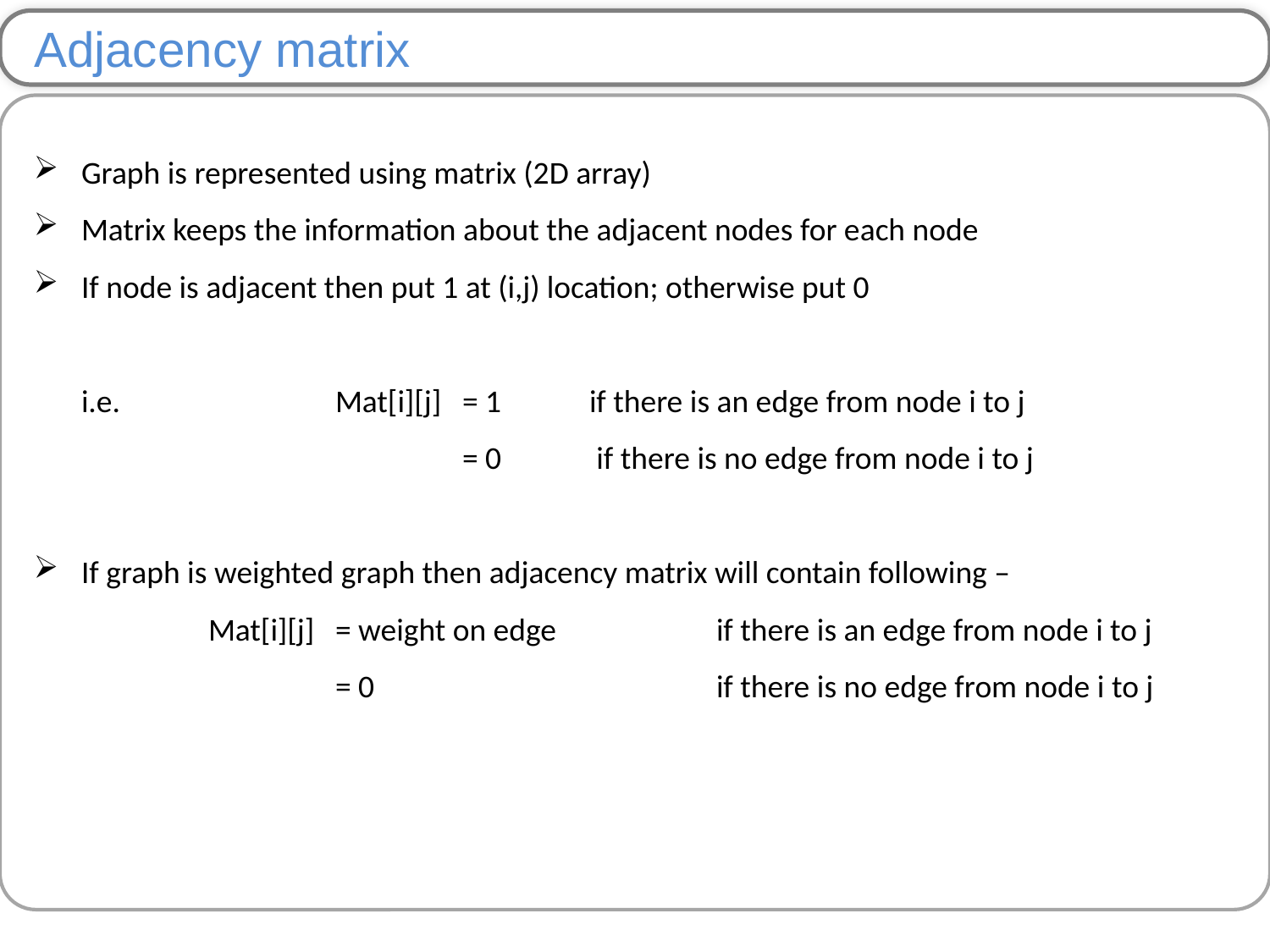

Adjacency matrix

Graph is represented using matrix (2D array)
Matrix keeps the information about the adjacent nodes for each node
If node is adjacent then put 1 at (i,j) location; otherwise put 0

	i.e.		Mat[i][j] 	= 1 	if there is an edge from node i to j
				= 0	 if there is no edge from node i to j

If graph is weighted graph then adjacency matrix will contain following –
		Mat[i][j] 	= weight on edge 		if there is an edge from node i to j
			= 0		 	if there is no edge from node i to j